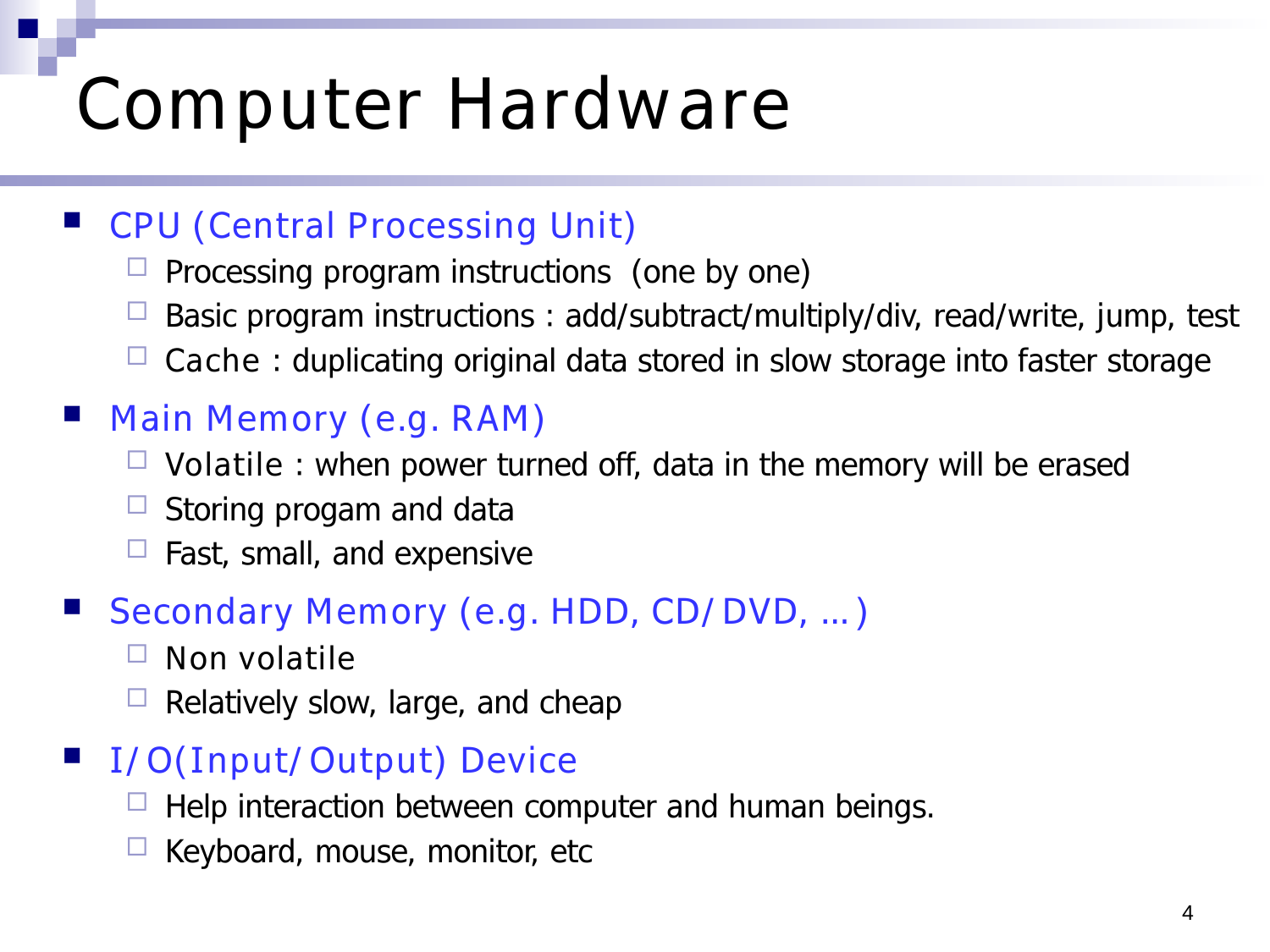

4
# Computer Hardware
CPU (Central Processing Unit)
Processing program instructions  (one by one)
Basic program instructions : add/subtract/multiply/div, read/write, jump, test
Cache : duplicating original data stored in slow storage into faster storage
Main Memory (e.g. RAM)
Volatile : when power turned off, data in the memory will be erased
Storing progam and data
Fast, small, and expensive
Secondary Memory (e.g. HDD, CD/DVD, …)
Non volatile
Relatively slow, large, and cheap
I/O(Input/Output) Device
Help interaction between computer and human beings.
Keyboard, mouse, monitor, etc